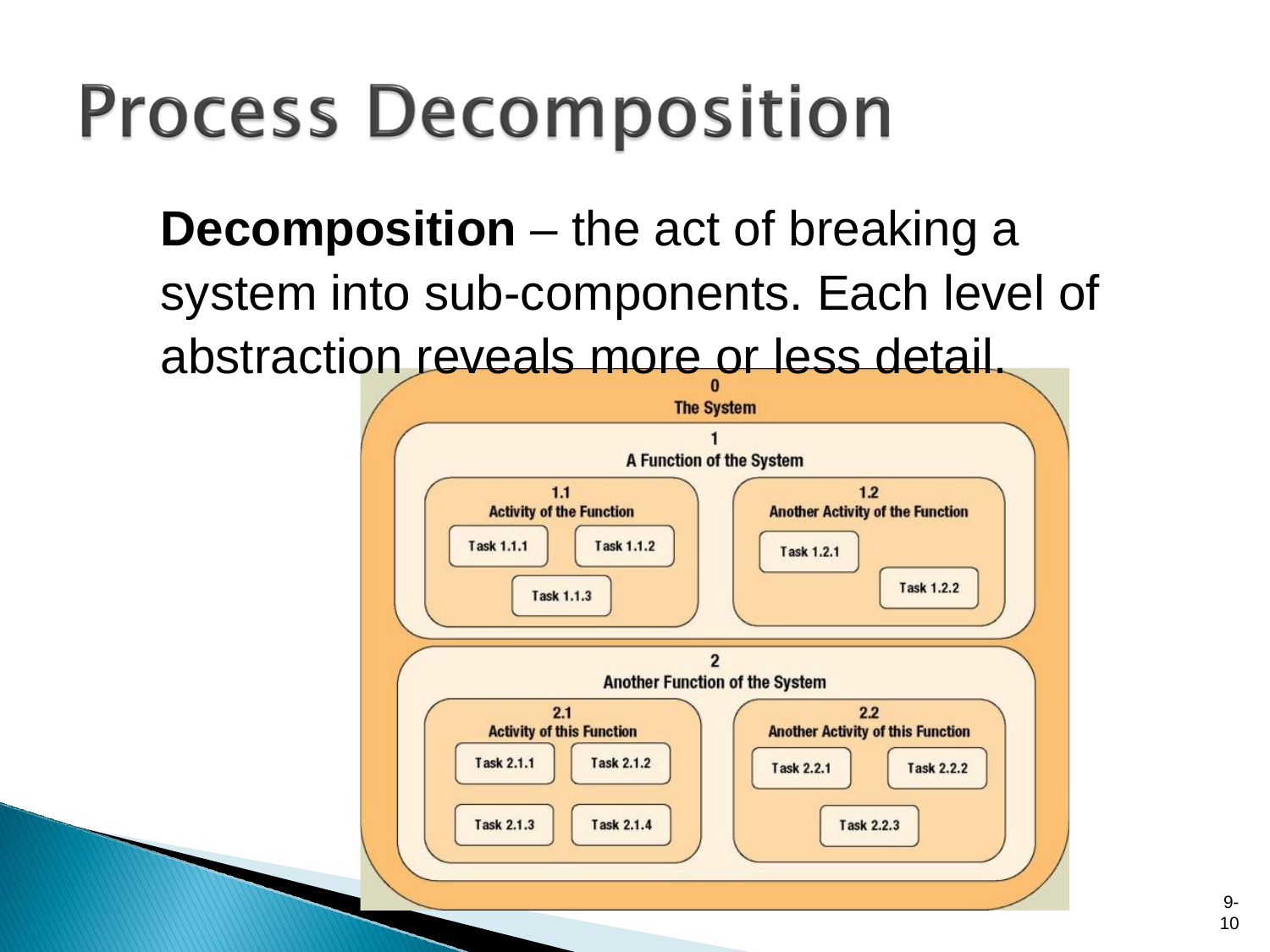

# Decomposition – the act of breaking a  system into sub-components. Each level of  abstraction reveals more or less detail.

9-
10